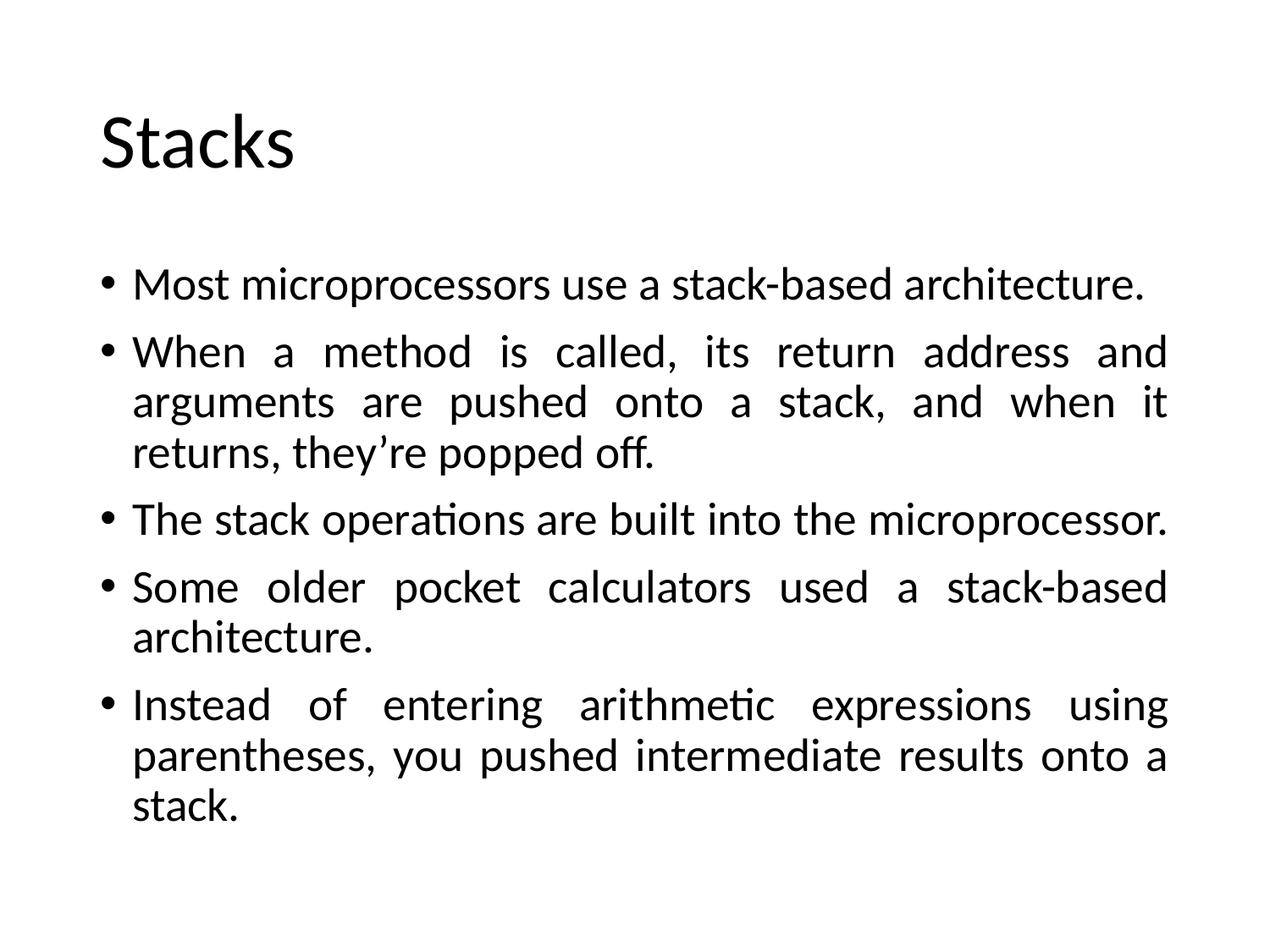

# Stacks
Most microprocessors use a stack-based architecture.
When a method is called, its return address and arguments are pushed onto a stack, and when it returns, they’re popped off.
The stack operations are built into the microprocessor.
Some older pocket calculators used a stack-based architecture.
Instead of entering arithmetic expressions using parentheses, you pushed intermediate results onto a stack.